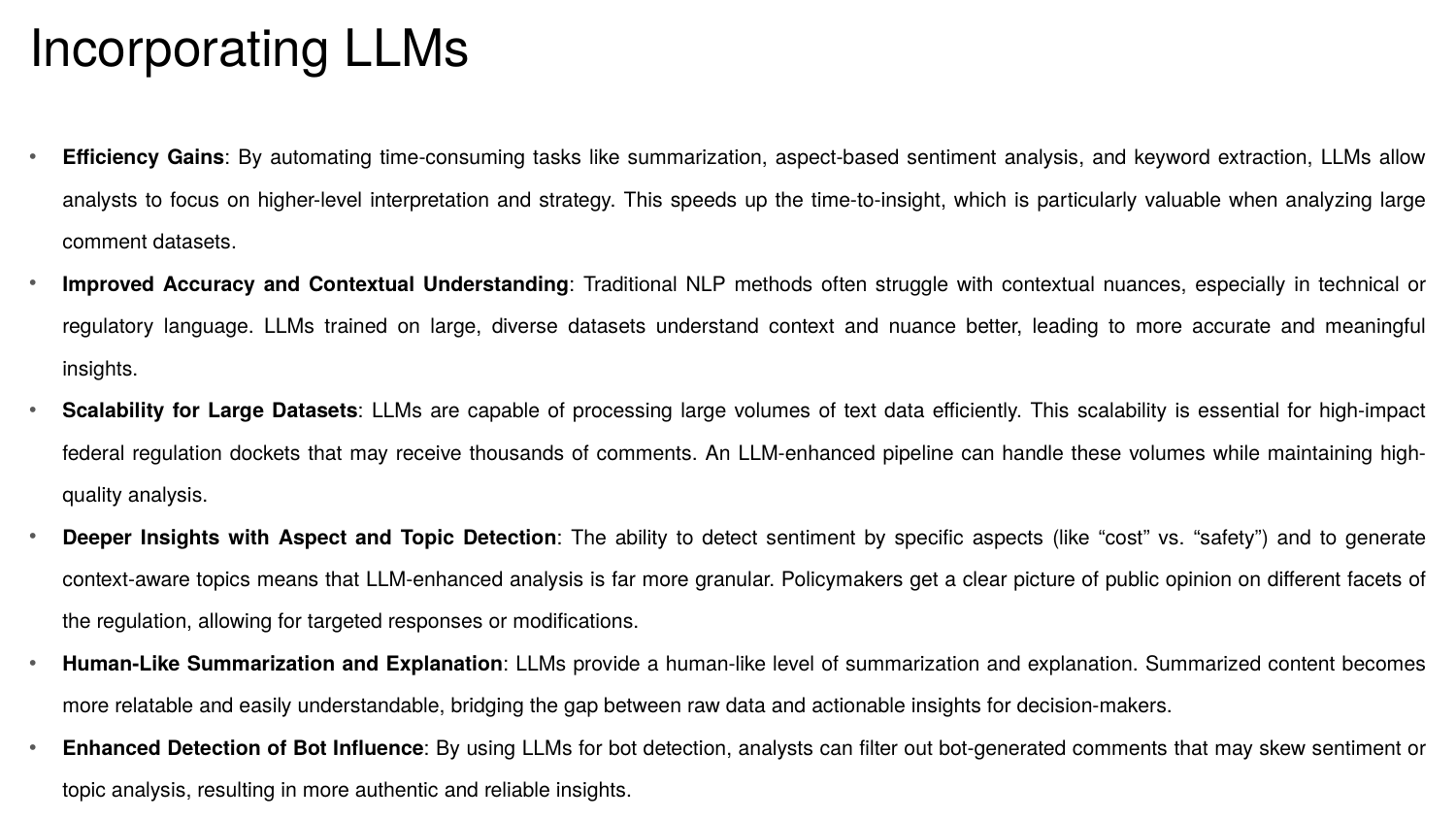

# Incorporating LLMs
Efficiency Gains: By automating time-consuming tasks like summarization, aspect-based sentiment analysis, and keyword extraction, LLMs allow analysts to focus on higher-level interpretation and strategy. This speeds up the time-to-insight, which is particularly valuable when analyzing large comment datasets.
Improved Accuracy and Contextual Understanding: Traditional NLP methods often struggle with contextual nuances, especially in technical or regulatory language. LLMs trained on large, diverse datasets understand context and nuance better, leading to more accurate and meaningful insights.
Scalability for Large Datasets: LLMs are capable of processing large volumes of text data efficiently. This scalability is essential for high-impact federal regulation dockets that may receive thousands of comments. An LLM-enhanced pipeline can handle these volumes while maintaining high-quality analysis.
Deeper Insights with Aspect and Topic Detection: The ability to detect sentiment by specific aspects (like “cost” vs. “safety”) and to generate context-aware topics means that LLM-enhanced analysis is far more granular. Policymakers get a clear picture of public opinion on different facets of the regulation, allowing for targeted responses or modifications.
Human-Like Summarization and Explanation: LLMs provide a human-like level of summarization and explanation. Summarized content becomes more relatable and easily understandable, bridging the gap between raw data and actionable insights for decision-makers.
Enhanced Detection of Bot Influence: By using LLMs for bot detection, analysts can filter out bot-generated comments that may skew sentiment or topic analysis, resulting in more authentic and reliable insights.